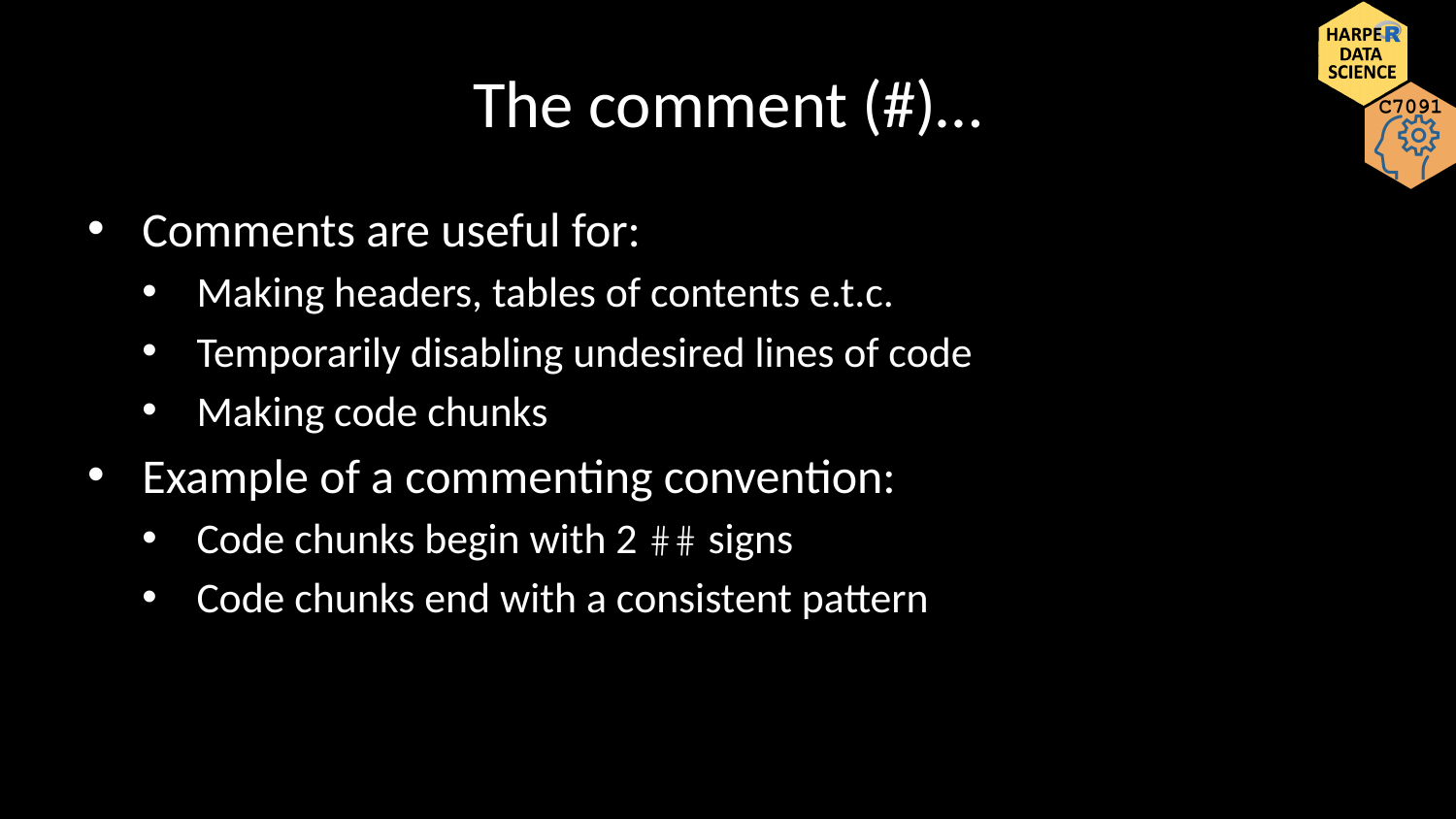

# The comment (#)…
Comments are useful for:
Making headers, tables of contents e.t.c.
Temporarily disabling undesired lines of code
Making code chunks
Example of a commenting convention:
Code chunks begin with 2 ## signs
Code chunks end with a consistent pattern